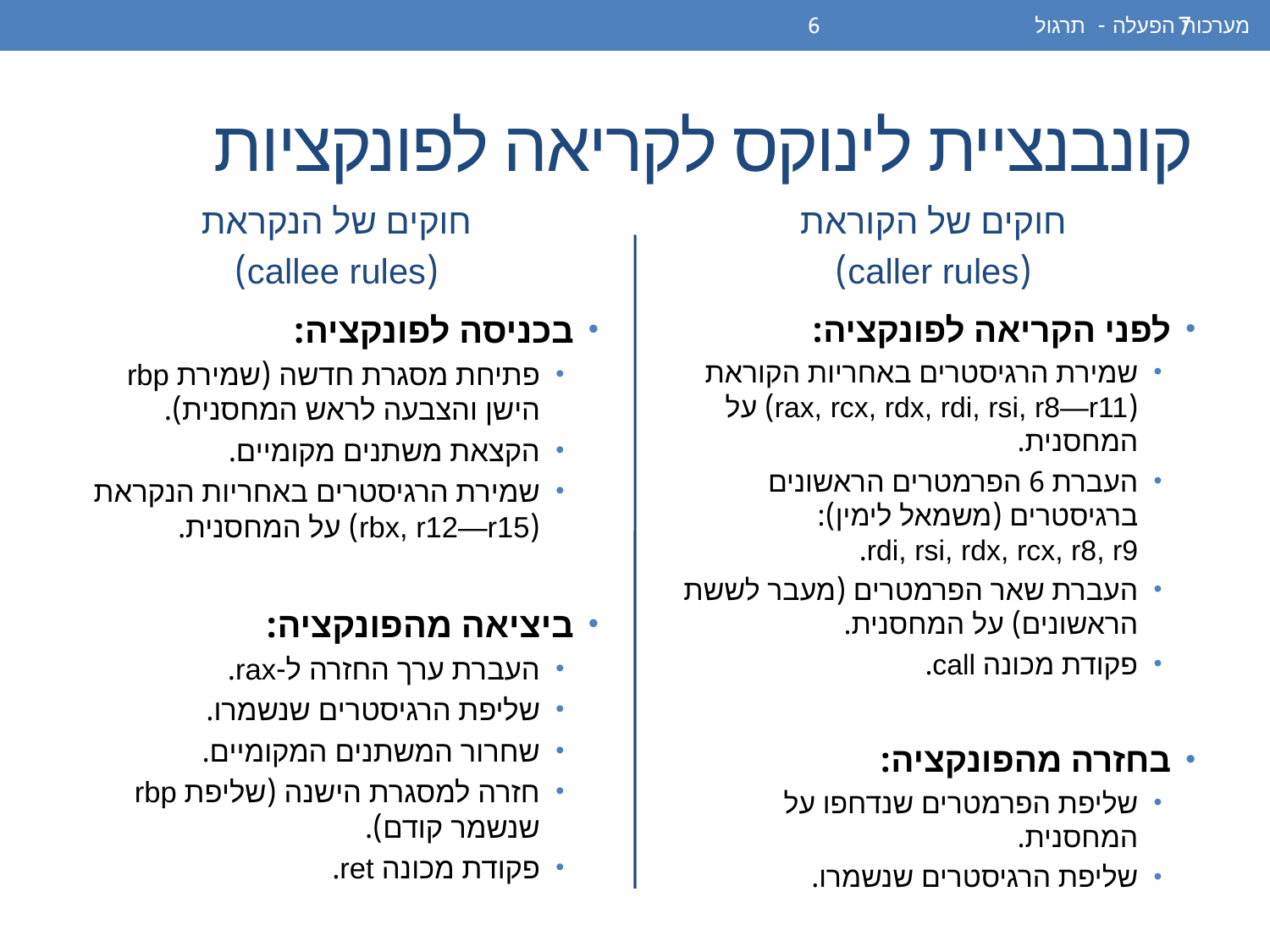

מערכות הפעלה - תרגול 6
7
# קונבנציית לינוקס לקריאה לפונקציות
חוקים של הנקראת
(callee rules)
חוקים של הקוראת
(caller rules)
לפני הקריאה לפונקציה:
שמירת הרגיסטרים באחריות הקוראת (rax, rcx, rdx, rdi, rsi, r8—r11) על המחסנית.
העברת 6 הפרמטרים הראשונים ברגיסטרים (משמאל לימין):
rdi, rsi, rdx, rcx, r8, r9.
העברת שאר הפרמטרים (מעבר לששת הראשונים) על המחסנית.
פקודת מכונה call.

בחזרה מהפונקציה:
שליפת הפרמטרים שנדחפו על המחסנית.
שליפת הרגיסטרים שנשמרו.
בכניסה לפונקציה:
פתיחת מסגרת חדשה (שמירת rbp הישן והצבעה לראש המחסנית).
הקצאת משתנים מקומיים.
שמירת הרגיסטרים באחריות הנקראת (rbx, r12—r15) על המחסנית.

ביציאה מהפונקציה:
העברת ערך החזרה ל-rax.
שליפת הרגיסטרים שנשמרו.
שחרור המשתנים המקומיים.
חזרה למסגרת הישנה (שליפת rbp שנשמר קודם).
פקודת מכונה ret.